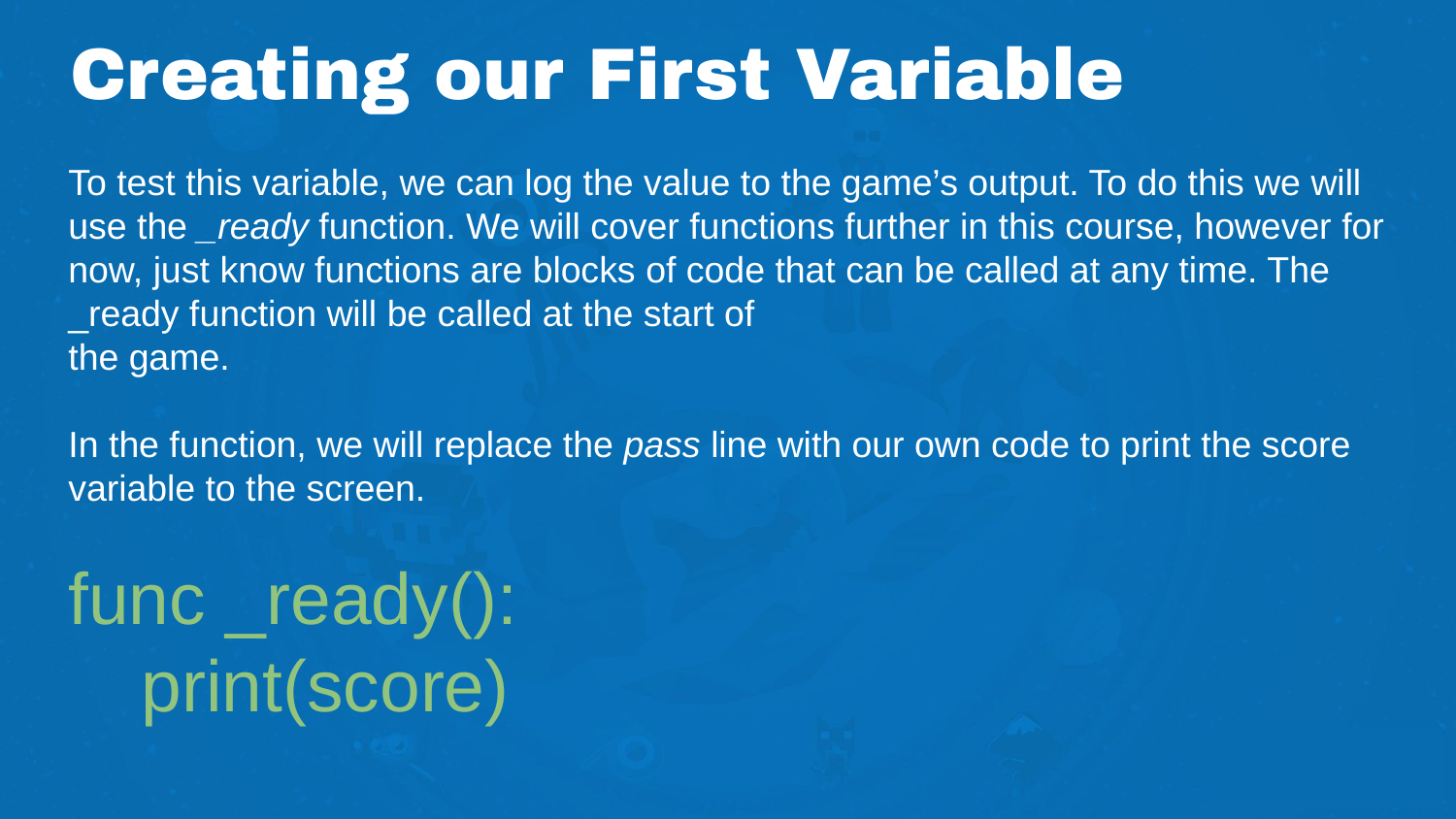

# Creating our First Variable
To test this variable, we can log the value to the game’s output. To do this we will use the _ready function. We will cover functions further in this course, however for now, just know functions are blocks of code that can be called at any time. The _ready function will be called at the start of
the game.

In the function, we will replace the pass line with our own code to print the score variable to the screen.

func _ready():
print(score)